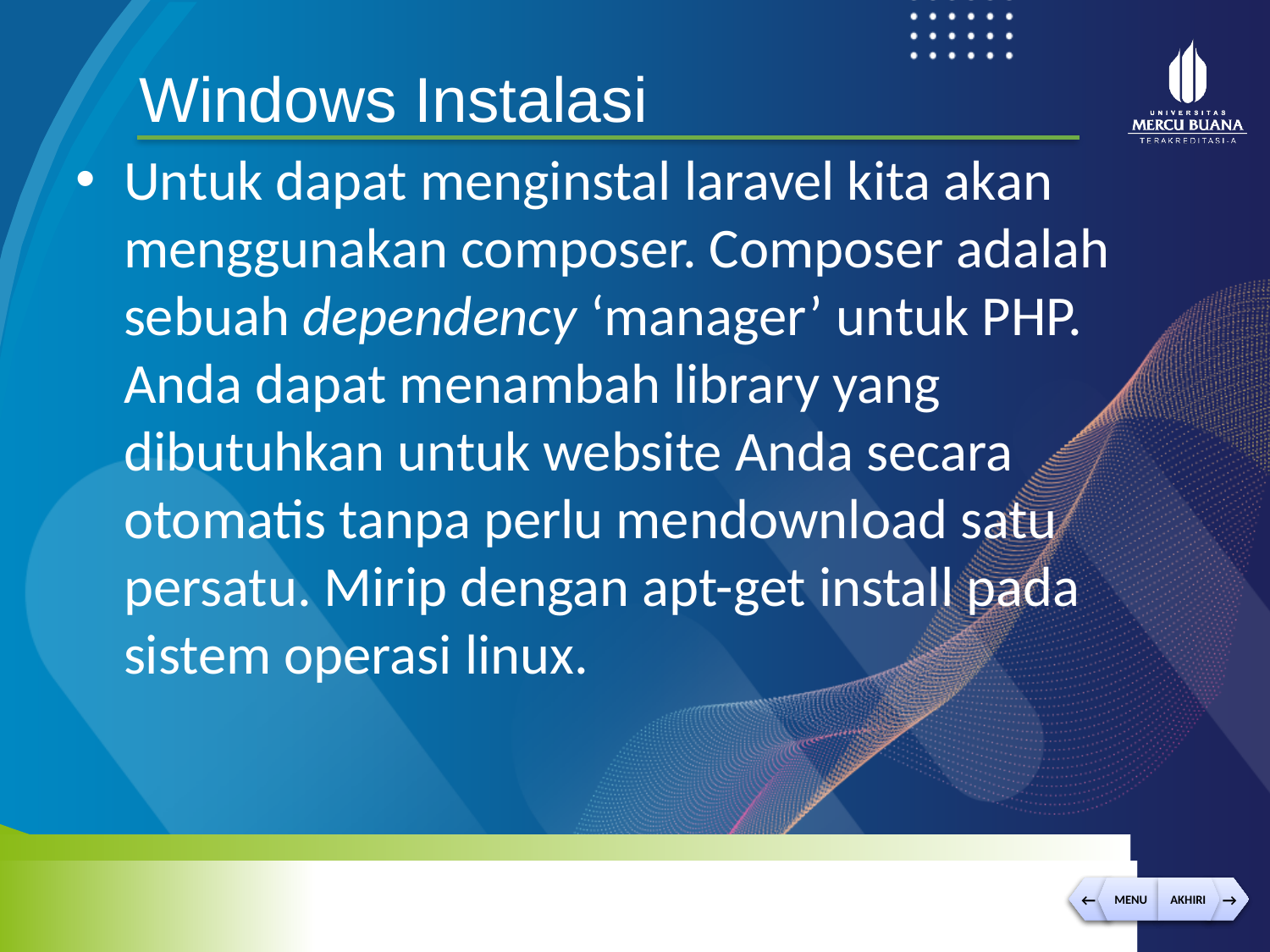

Windows Instalasi
Untuk dapat menginstal laravel kita akan menggunakan composer. Composer adalah sebuah dependency ‘manager’ untuk PHP. Anda dapat menambah library yang dibutuhkan untuk website Anda secara otomatis tanpa perlu mendownload satu persatu. Mirip dengan apt-get install pada sistem operasi linux.